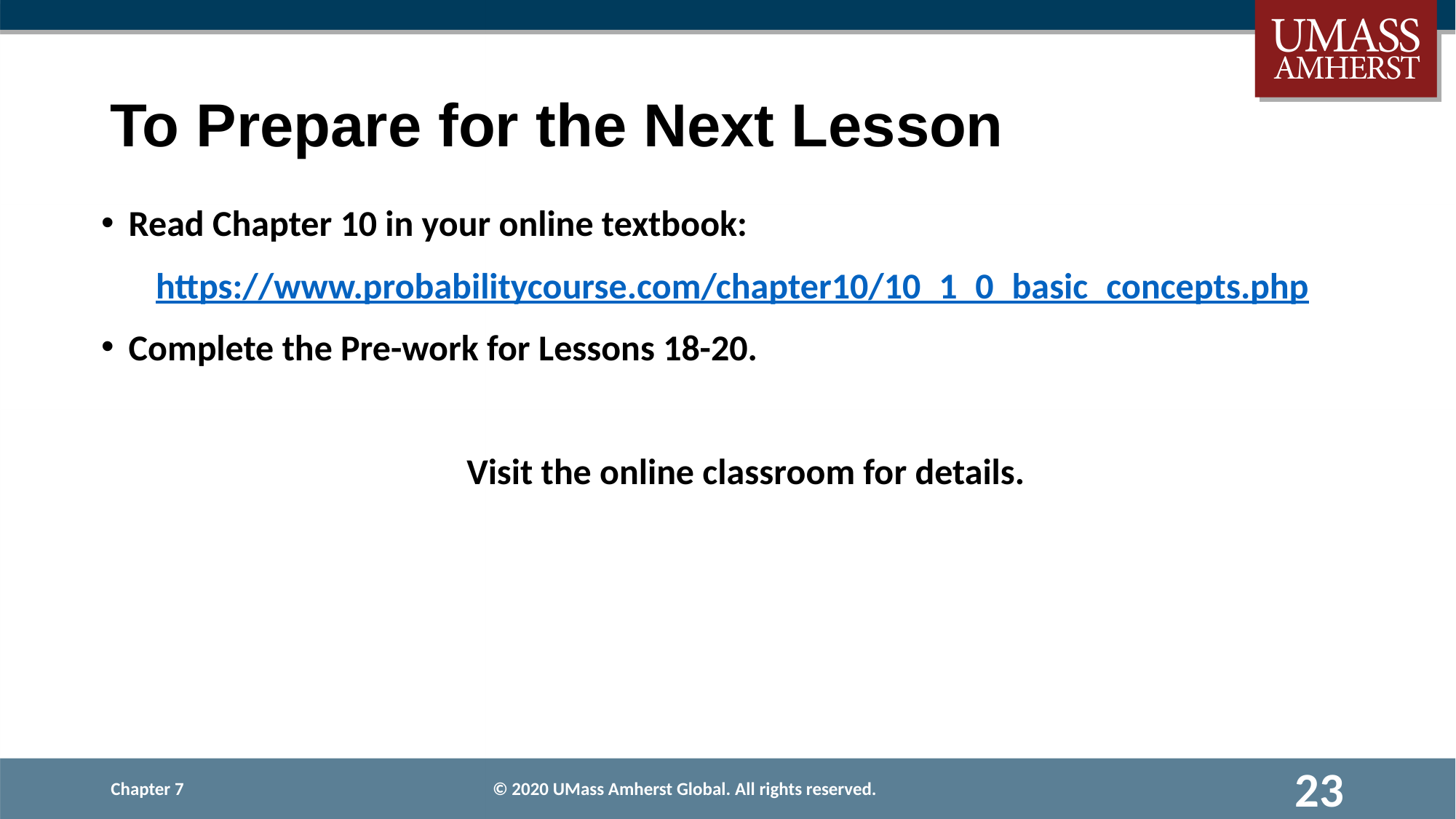

# To Prepare for the Next Lesson
Read Chapter 10 in your online textbook:
https://www.probabilitycourse.com/chapter10/10_1_0_basic_concepts.php
Complete the Pre-work for Lessons 18-20.

Visit the online classroom for details.
Chapter 7
23
© 2020 UMass Amherst Global. All rights reserved.